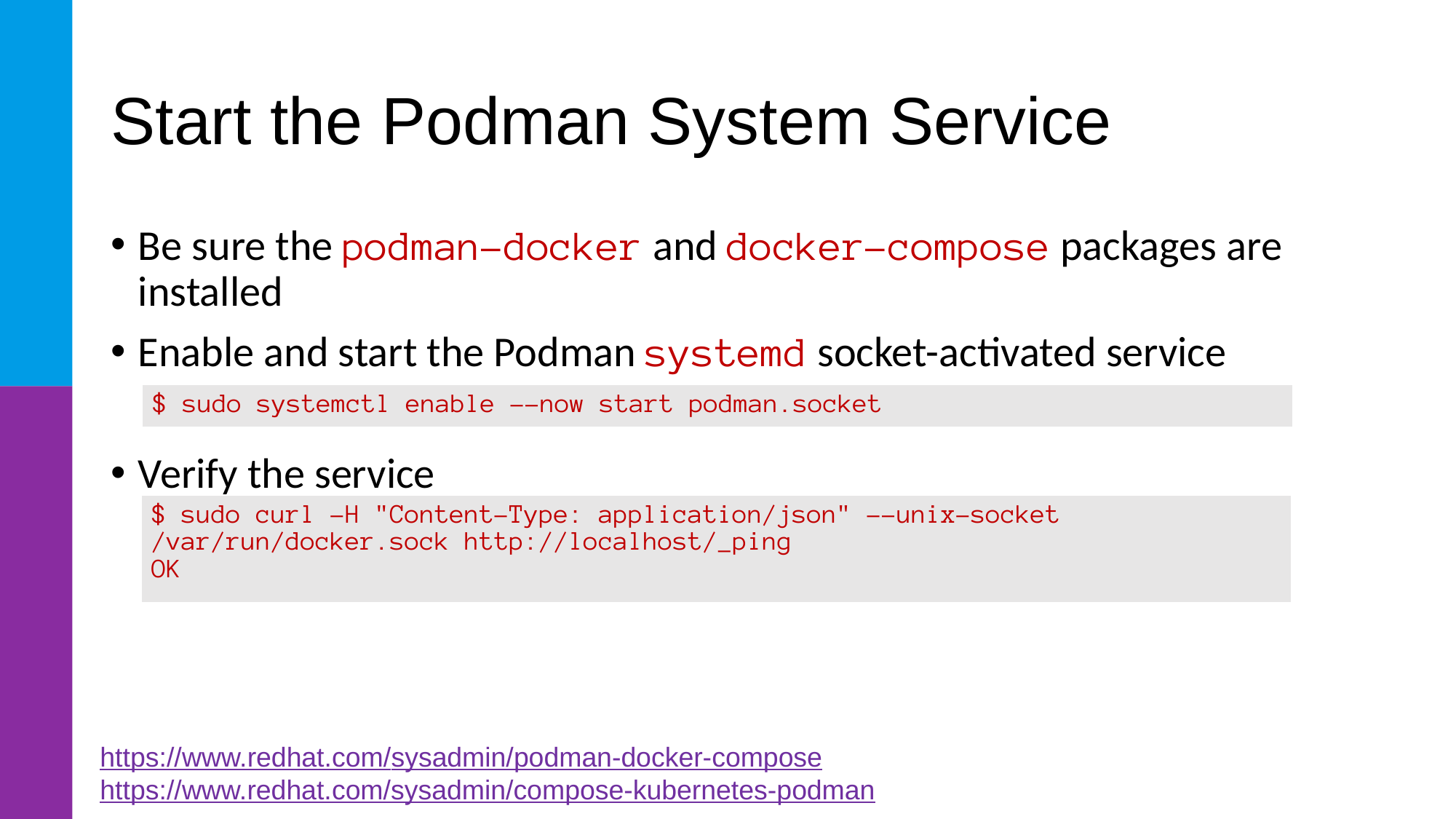

# Start the Podman System Service
Be sure the podman-docker and docker-compose packages are installed
Enable and start the Podman systemd socket-activated service

Verify the service

| $ sudo systemctl enable --now start podman.socket |
| --- |

| $ sudo curl -H "Content-Type: application/json" --unix-socket /var/run/docker.sock http://localhost/\_ping OK |
| --- |
https://www.redhat.com/sysadmin/podman-docker-compose
https://www.redhat.com/sysadmin/compose-kubernetes-podman